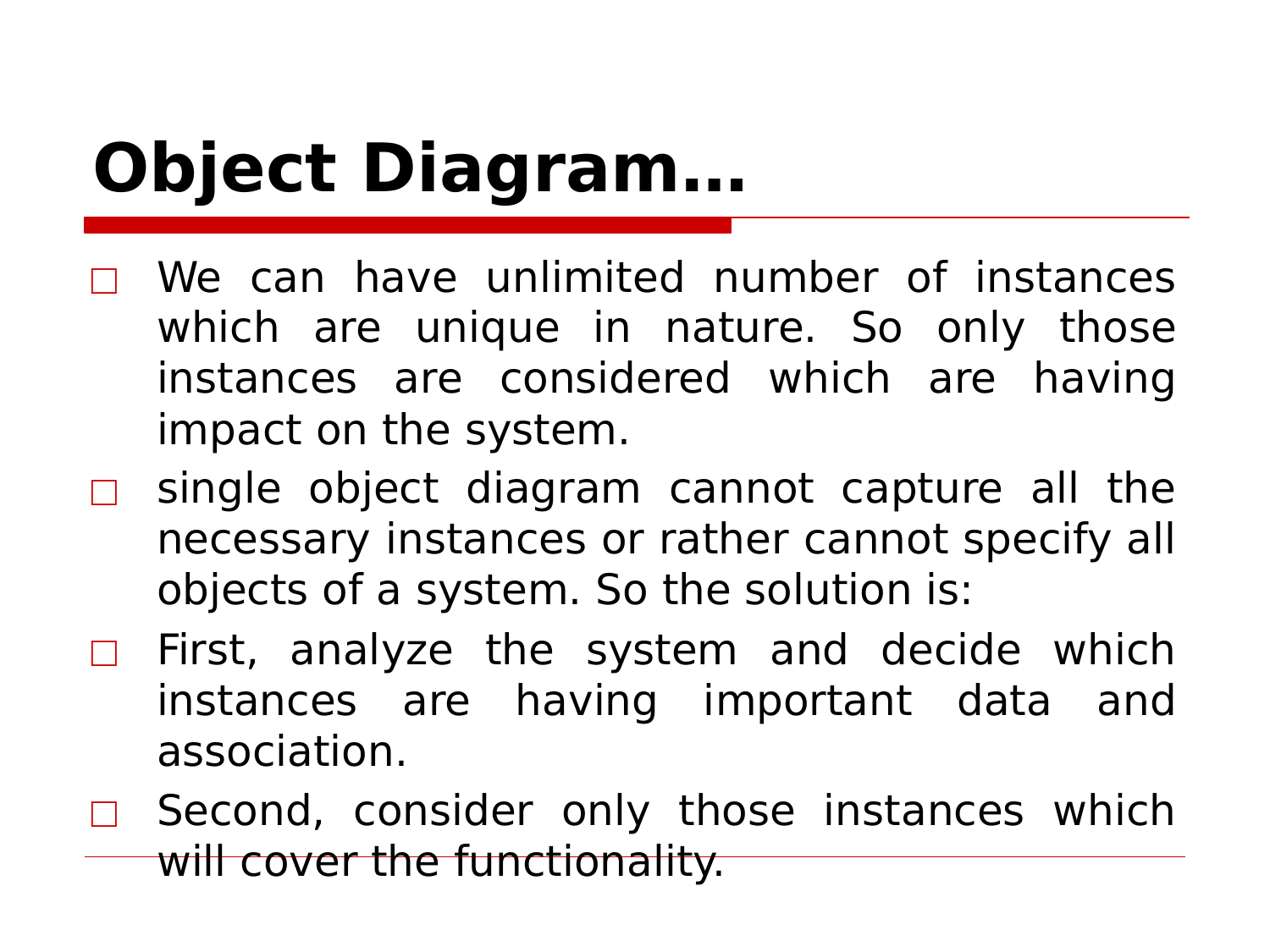

# Object Diagram…
We can have unlimited number of instances which are unique in nature. So only those instances are considered which are having impact on the system.
single object diagram cannot capture all the necessary instances or rather cannot specify all objects of a system. So the solution is:
First, analyze the system and decide which instances are having important data and association.
Second, consider only those instances which will cover the functionality.